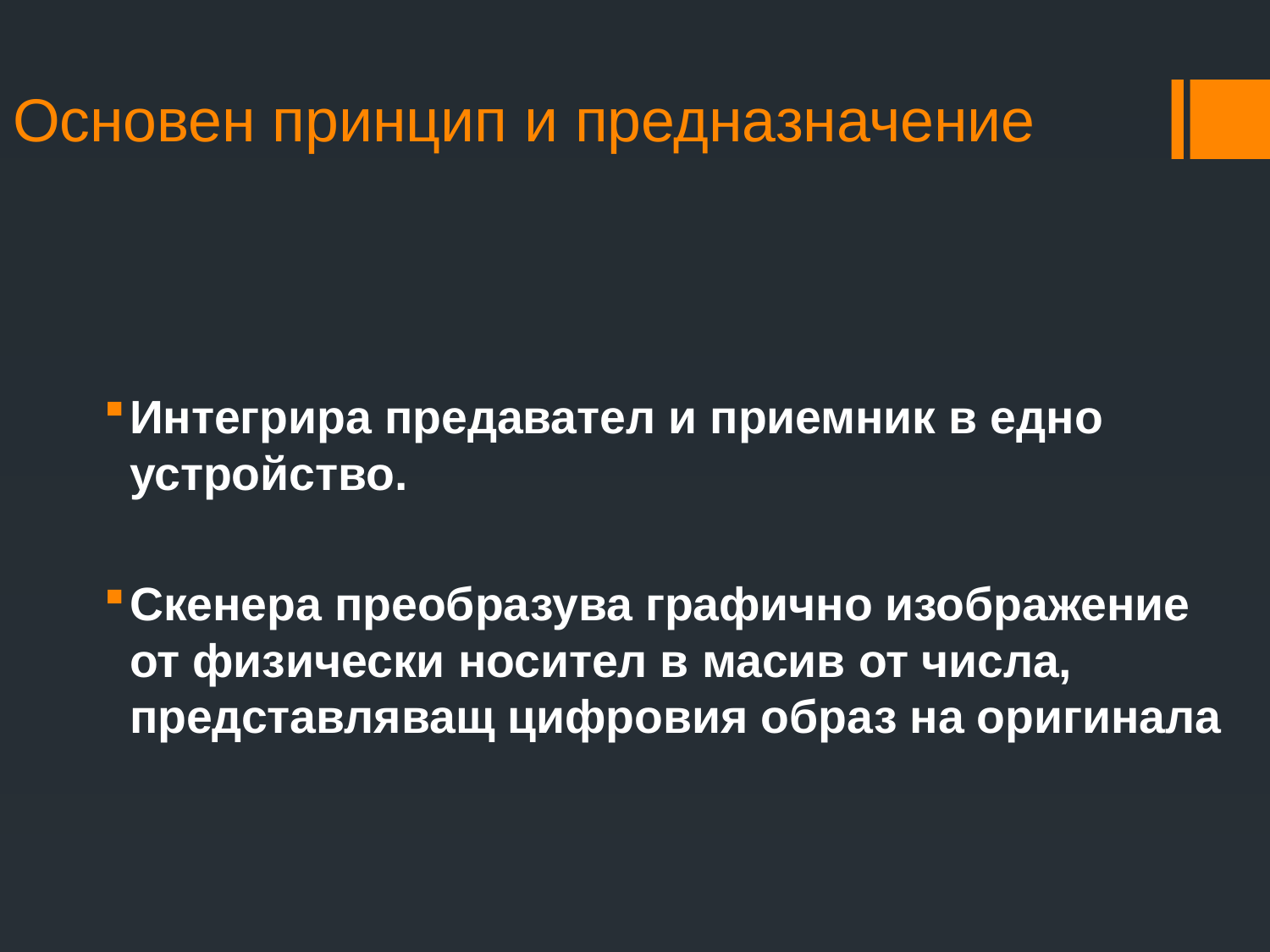

# Основен принцип и предназначение
Интегрира предавател и приемник в едно устройство.

Скенера преобразува графично изображение от физически носител в масив от числа, представляващ цифровия образ на оригинала